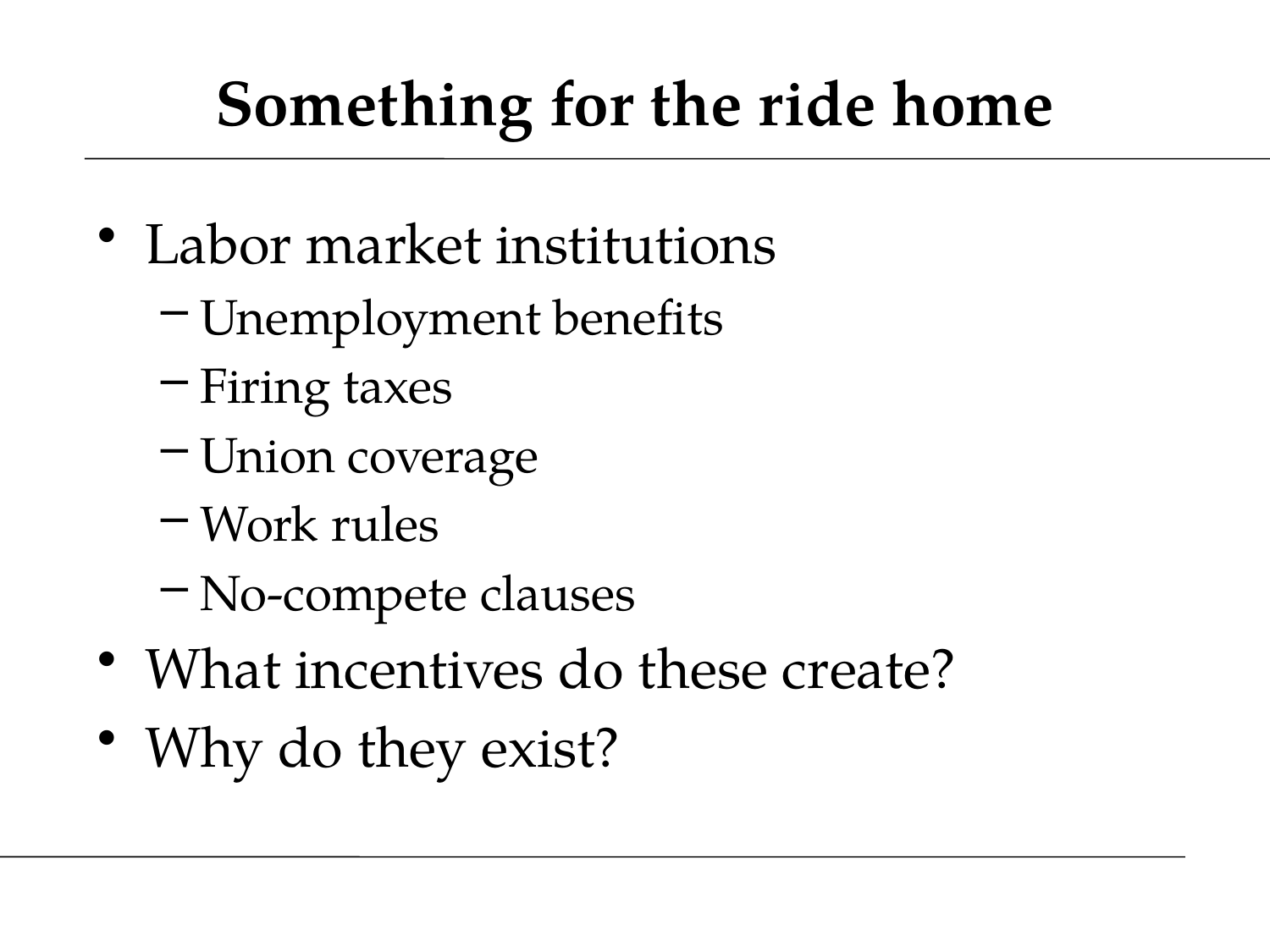

# Something for the ride home
Labor market institutions
Unemployment benefits
Firing taxes
Union coverage
Work rules
No-compete clauses
What incentives do these create?
Why do they exist?